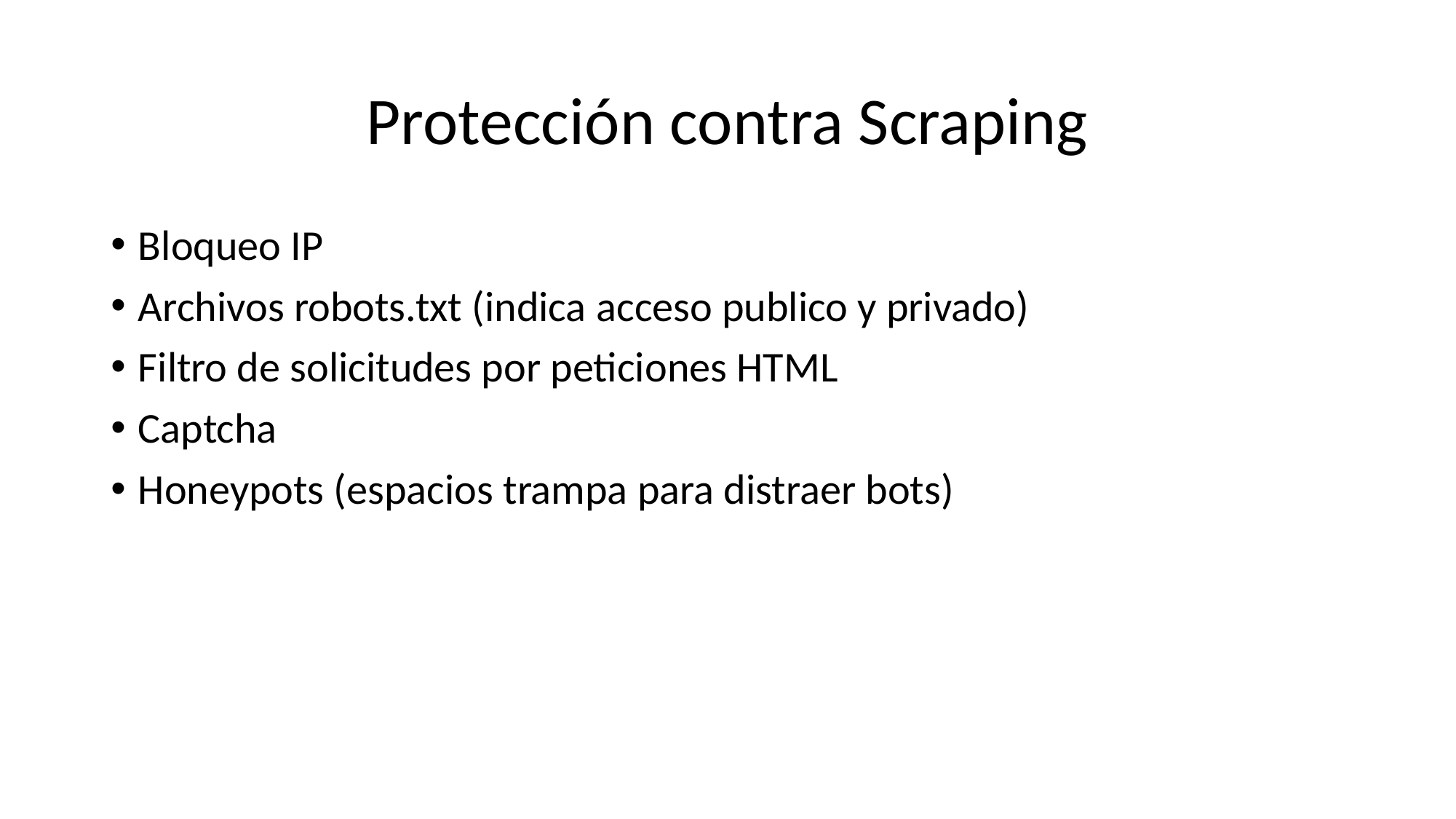

# Protección contra Scraping
Bloqueo IP
Archivos robots.txt (indica acceso publico y privado)
Filtro de solicitudes por peticiones HTML
Captcha
Honeypots (espacios trampa para distraer bots)